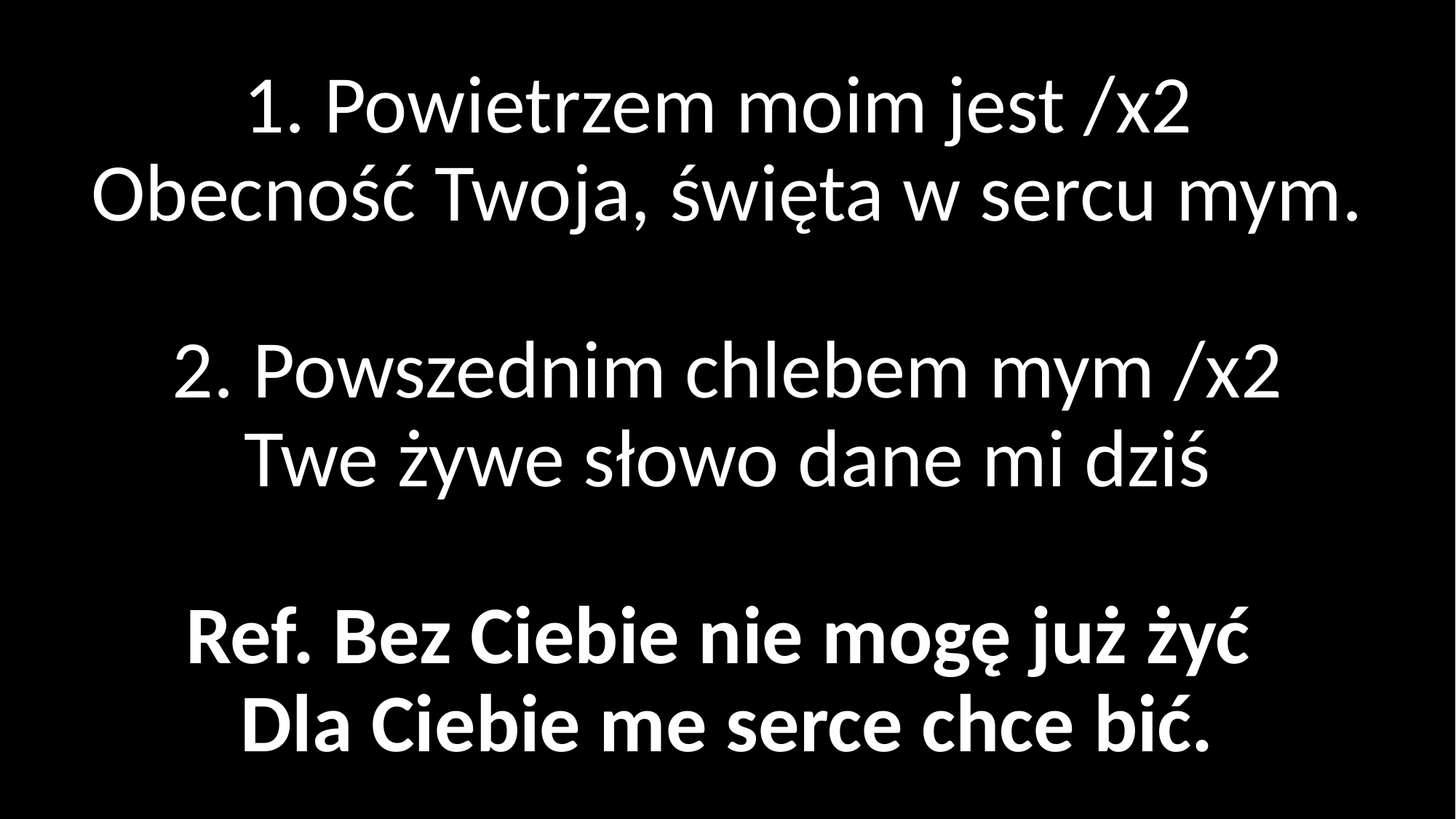

# 1. Powietrzem moim jest /x2 Obecność Twoja, święta w sercu mym. 2. Powszednim chlebem mym /x2 Twe żywe słowo dane mi dziś Ref. Bez Ciebie nie mogę już żyć Dla Ciebie me serce chce bić.